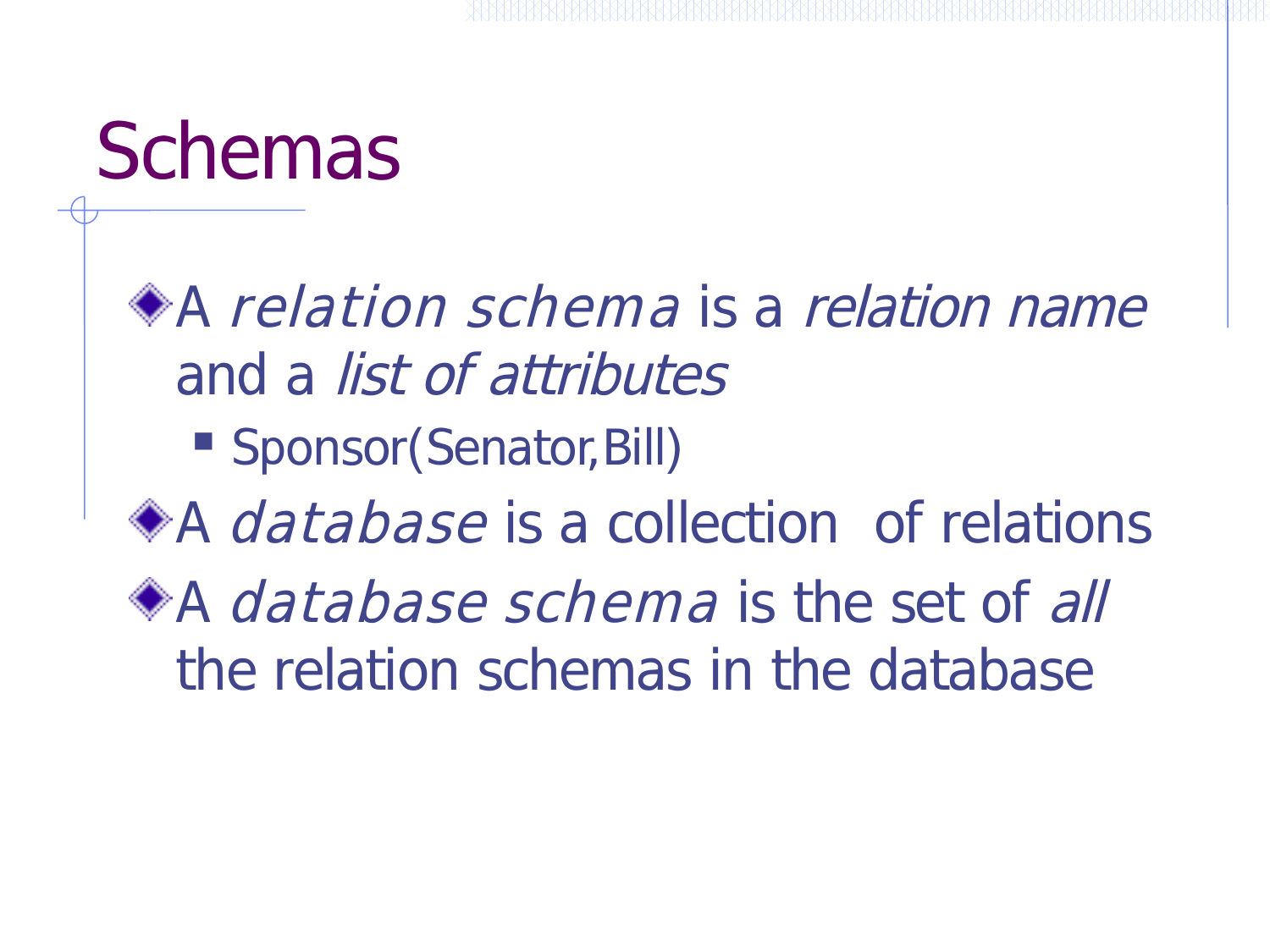

# Schemas
A relation schema is a relation name and a list of attributes
Sponsor(Senator,Bill)
A database is a collection  of relations
A database schema is the set of all the relation schemas in the database